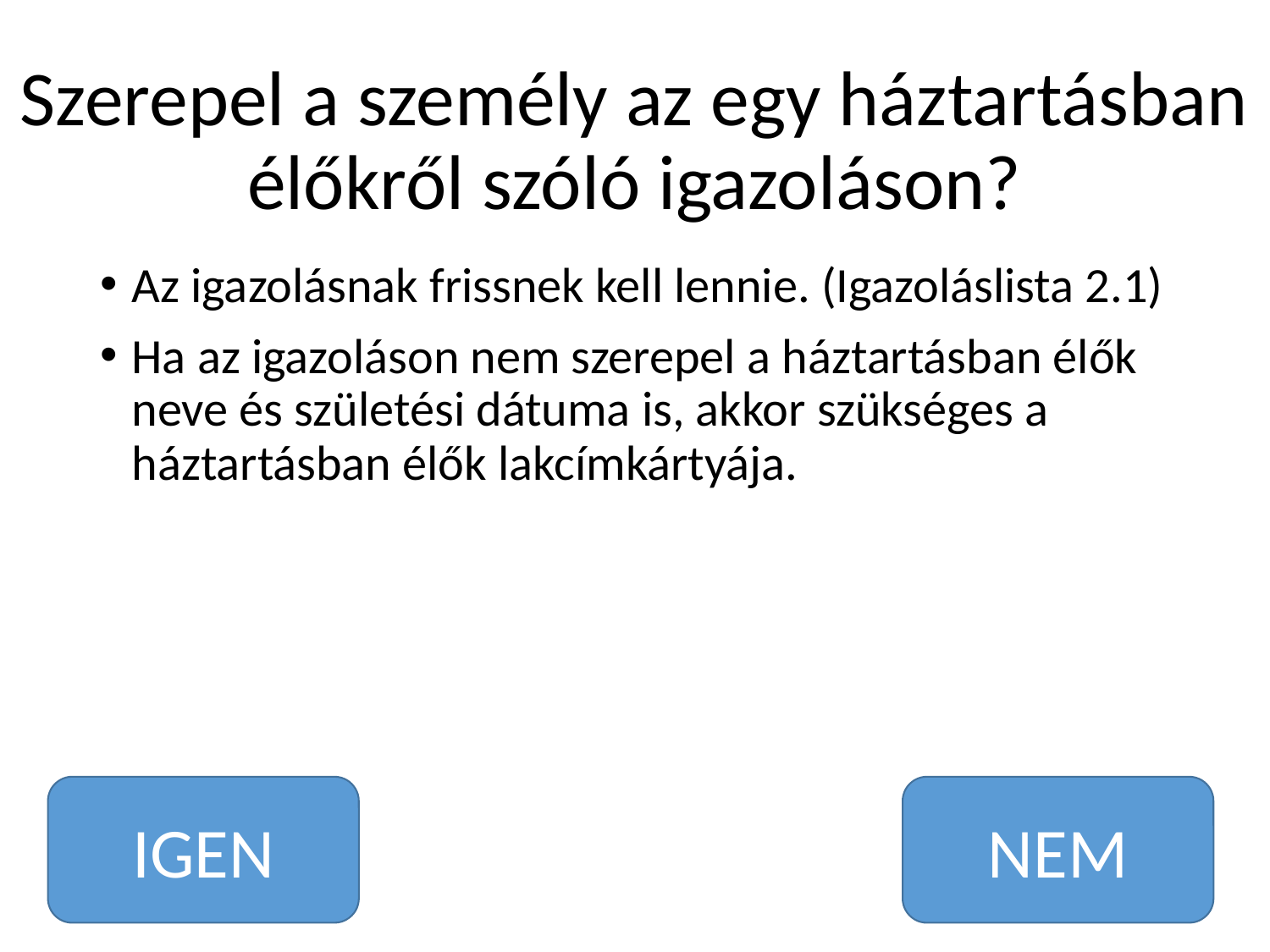

# Szerepel a személy az egy háztartásban élőkről szóló igazoláson?
Az igazolásnak frissnek kell lennie. (Igazoláslista 2.1)
Ha az igazoláson nem szerepel a háztartásban élők neve és születési dátuma is, akkor szükséges a háztartásban élők lakcímkártyája.
NEM
IGEN